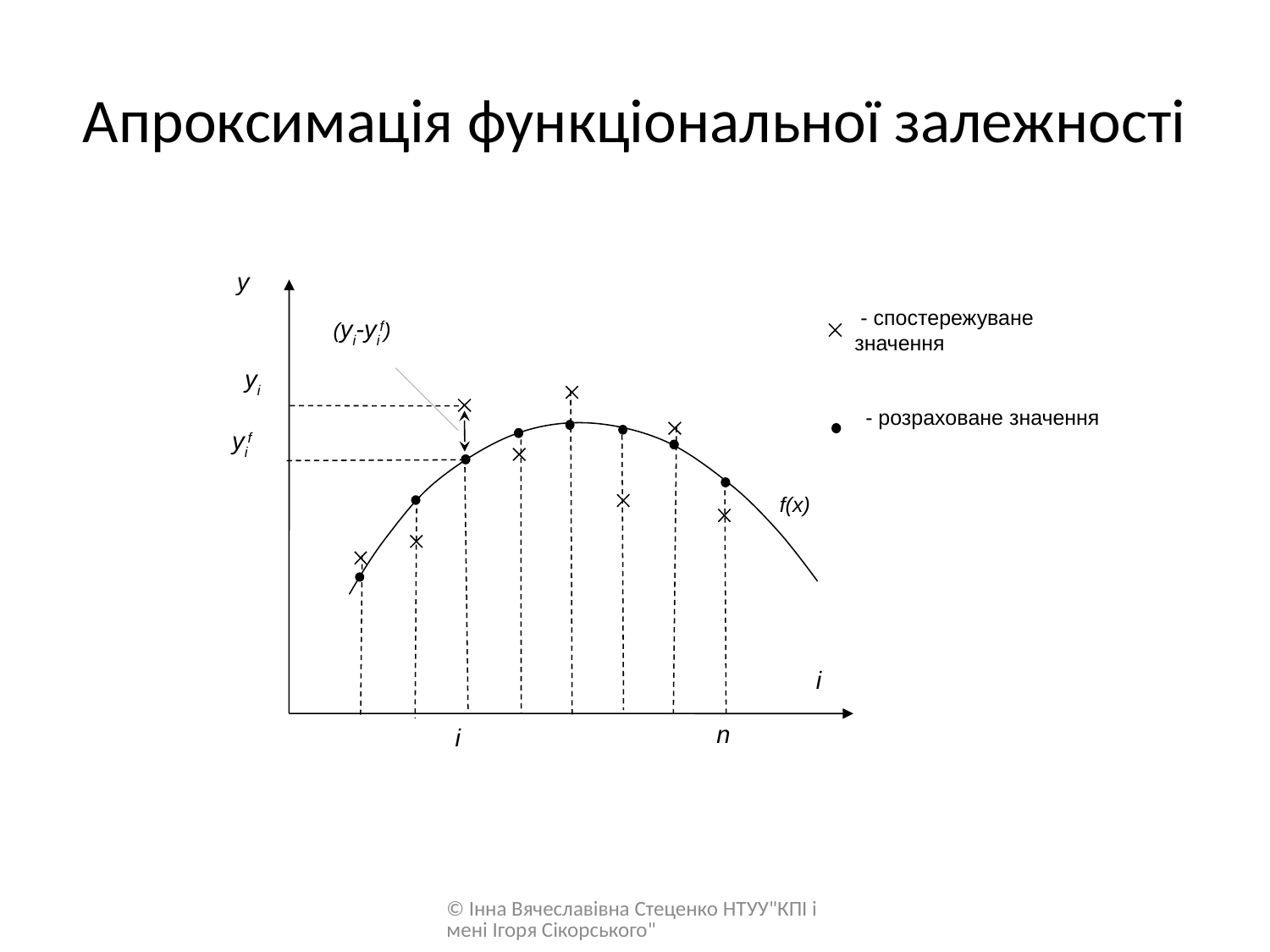

# Апроксимація функціональної залежності

y

 - спостережуване значення

 - розраховане значення

(yi-yif)
yі

yif

f(x)

і

n
і
© Інна Вячеславівна Стеценко НТУУ"КПІ імені Ігоря Сікорського"